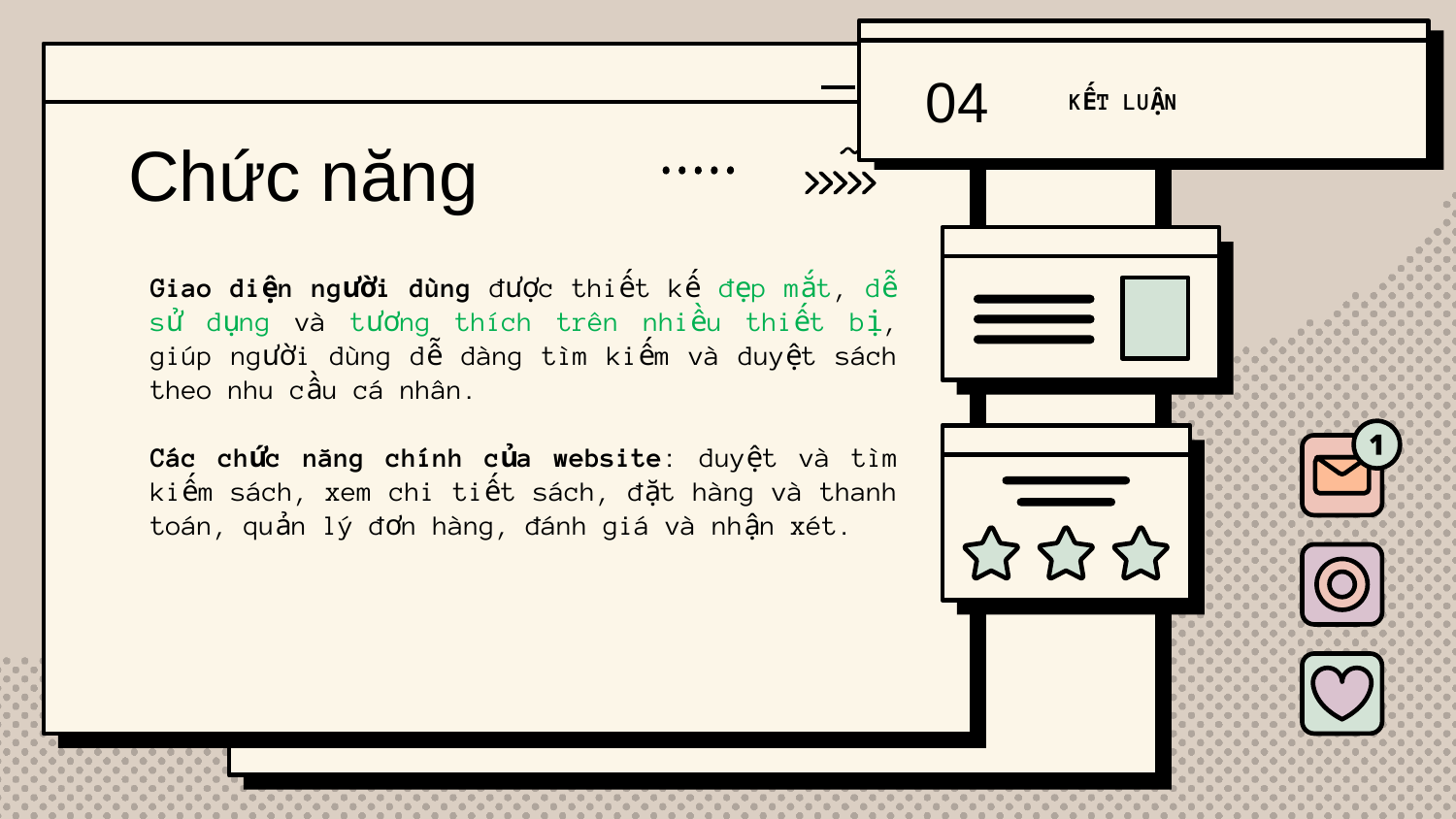

04
KẾT LUẬN

# Chức năng

Giao diện người dùng được thiết kế đẹp mắt, dễ sử dụng và tương thích trên nhiều thiết bị, giúp người dùng dễ dàng tìm kiếm và duyệt sách theo nhu cầu cá nhân.

Các chức năng chính của website: duyệt và tìm kiếm sách, xem chi tiết sách, đặt hàng và thanh toán, quản lý đơn hàng, đánh giá và nhận xét.